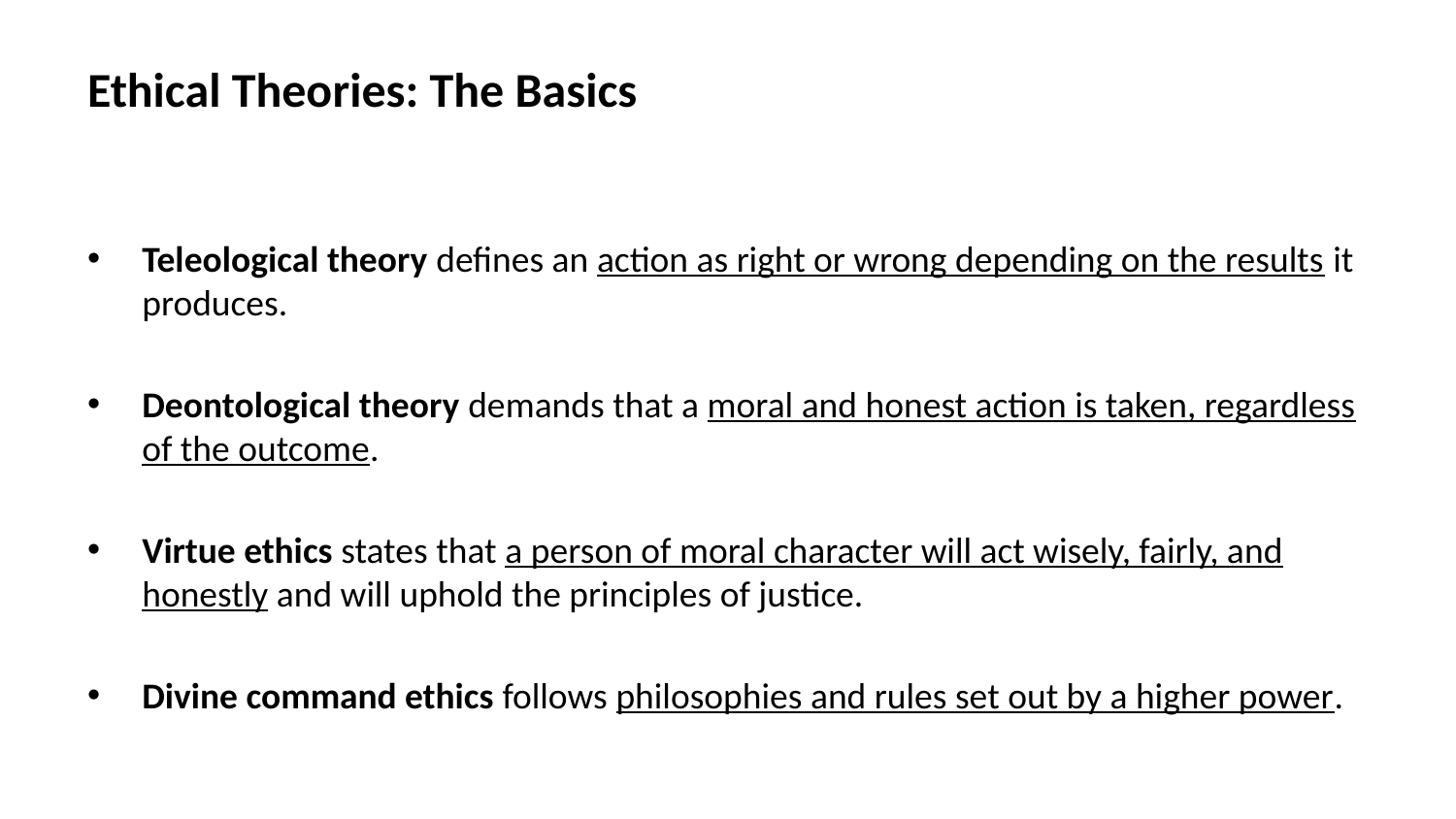

# Ethical Theories: The Basics

Teleological theory defines an action as right or wrong depending on the results it produces.

Deontological theory demands that a moral and honest action is taken, regardless of the outcome.

Virtue ethics states that a person of moral character will act wisely, fairly, and honestly and will uphold the principles of justice.

Divine command ethics follows philosophies and rules set out by a higher power.